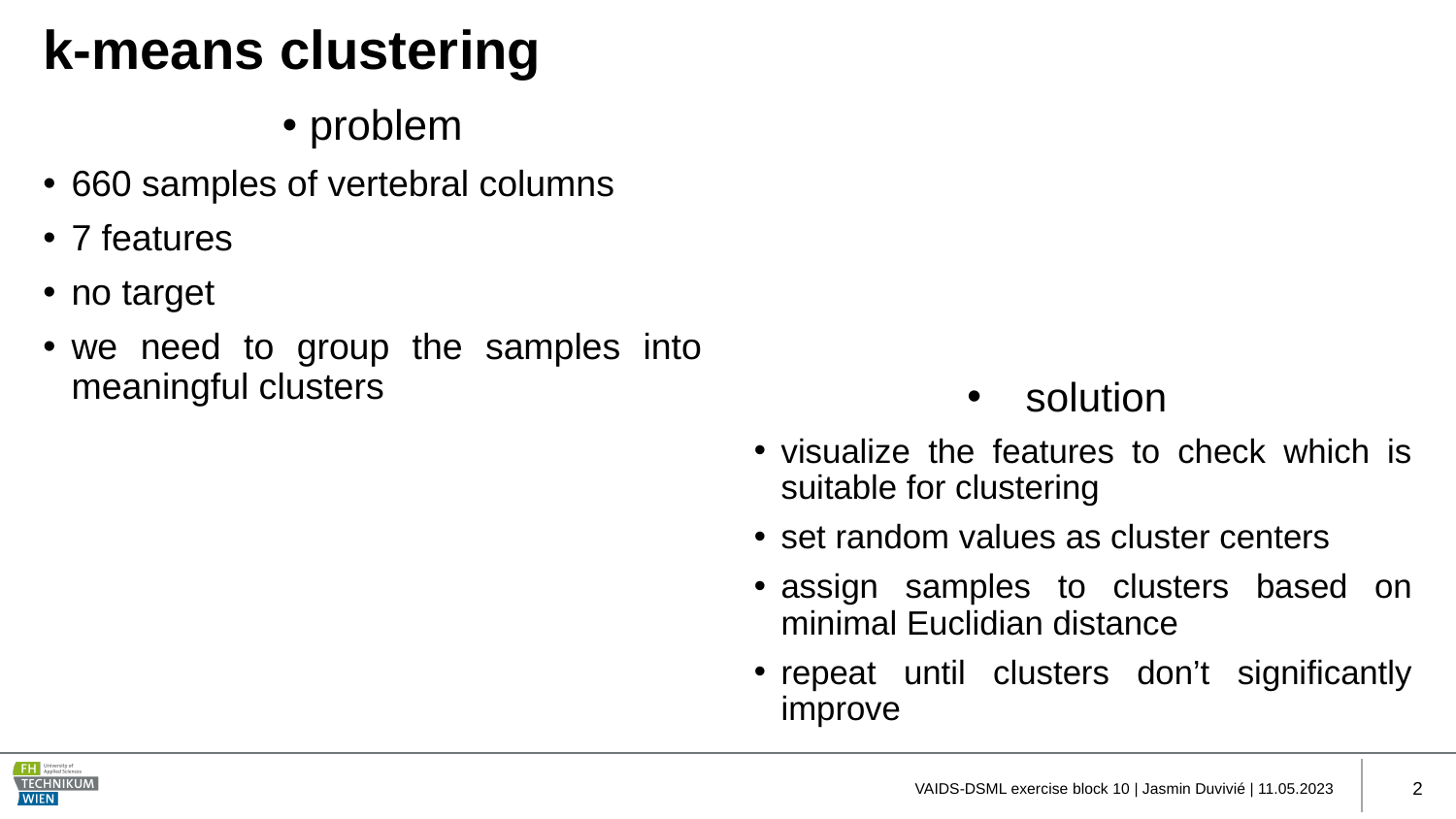

# k-means clustering
problem
660 samples of vertebral columns
7 features
no target
we need to group the samples into meaningful clusters

solution
visualize the features to check which is suitable for clustering
set random values as cluster centers
assign samples to clusters based on minimal Euclidian distance
repeat until clusters don’t significantly improve
VAIDS-DSML exercise block 10 | Jasmin Duvivié | 11.05.2023
2